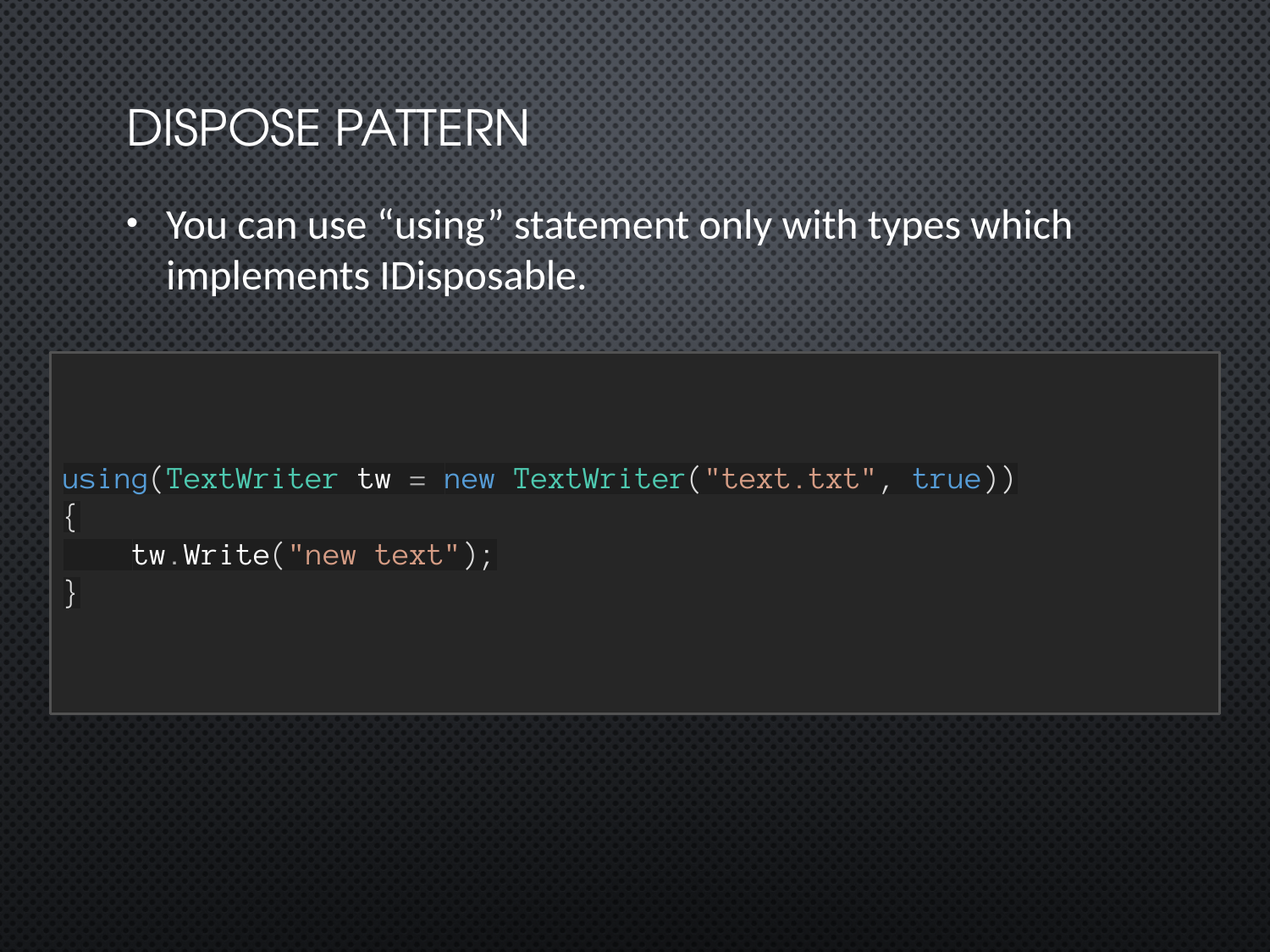

# Dispose Pattern
You can use “using” statement only with types which implements IDisposable.
using(TextWriter tw = new TextWriter("text.txt", true))
{
    tw.Write("new text");
}